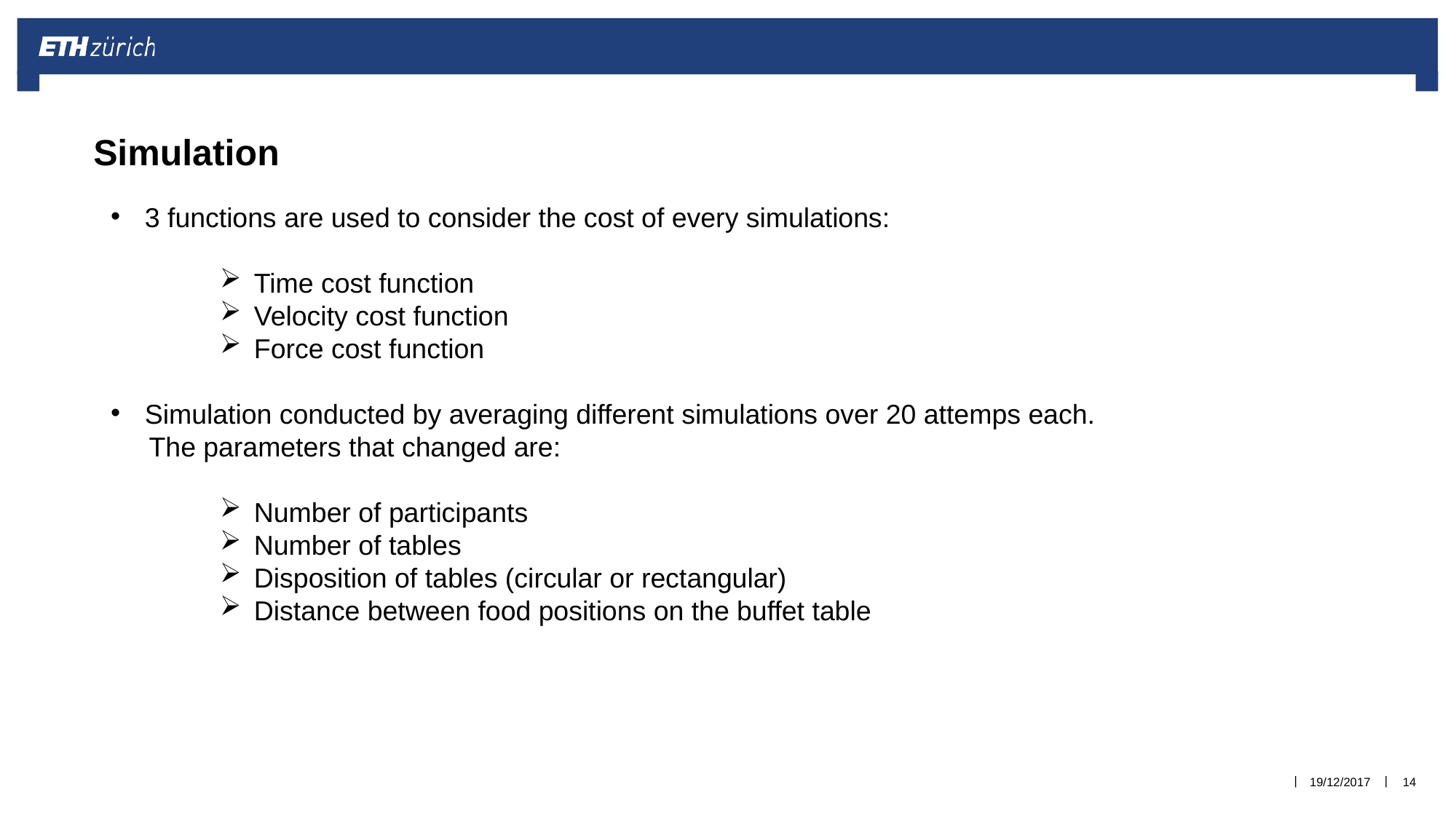

Simulation
3 functions are used to consider the cost of every simulations:

Time cost function
Velocity cost function
Force cost function

Simulation conducted by averaging different simulations over 20 attemps each.
     The parameters that changed are:

Number of participants
Number of tables
Disposition of tables (circular or rectangular)
Distance between food positions on the buffet table

Source: Pix4D

19/12/2017
14